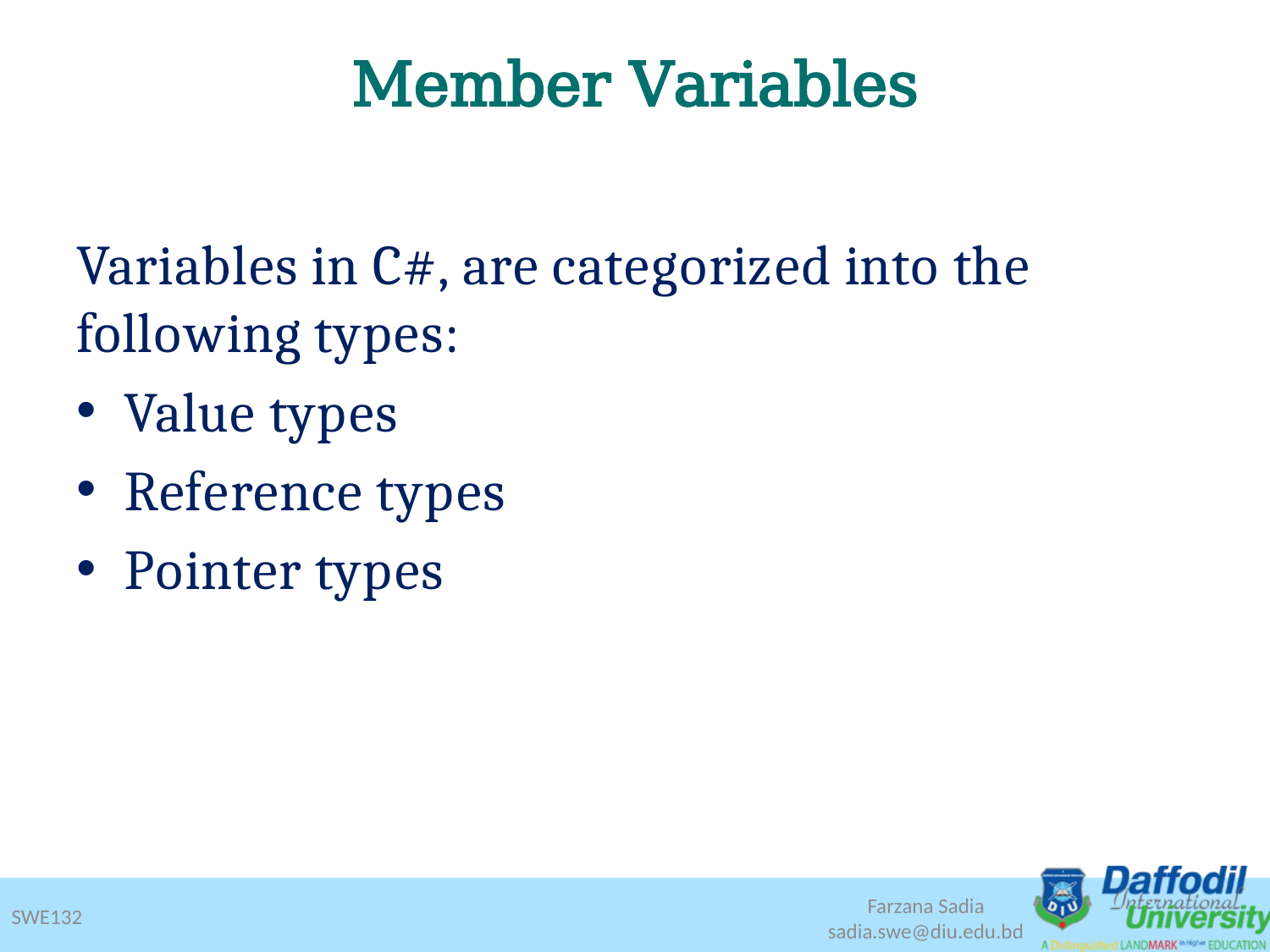

# Member Variables
Variables in C#, are categorized into the following types:
Value types
Reference types
Pointer types